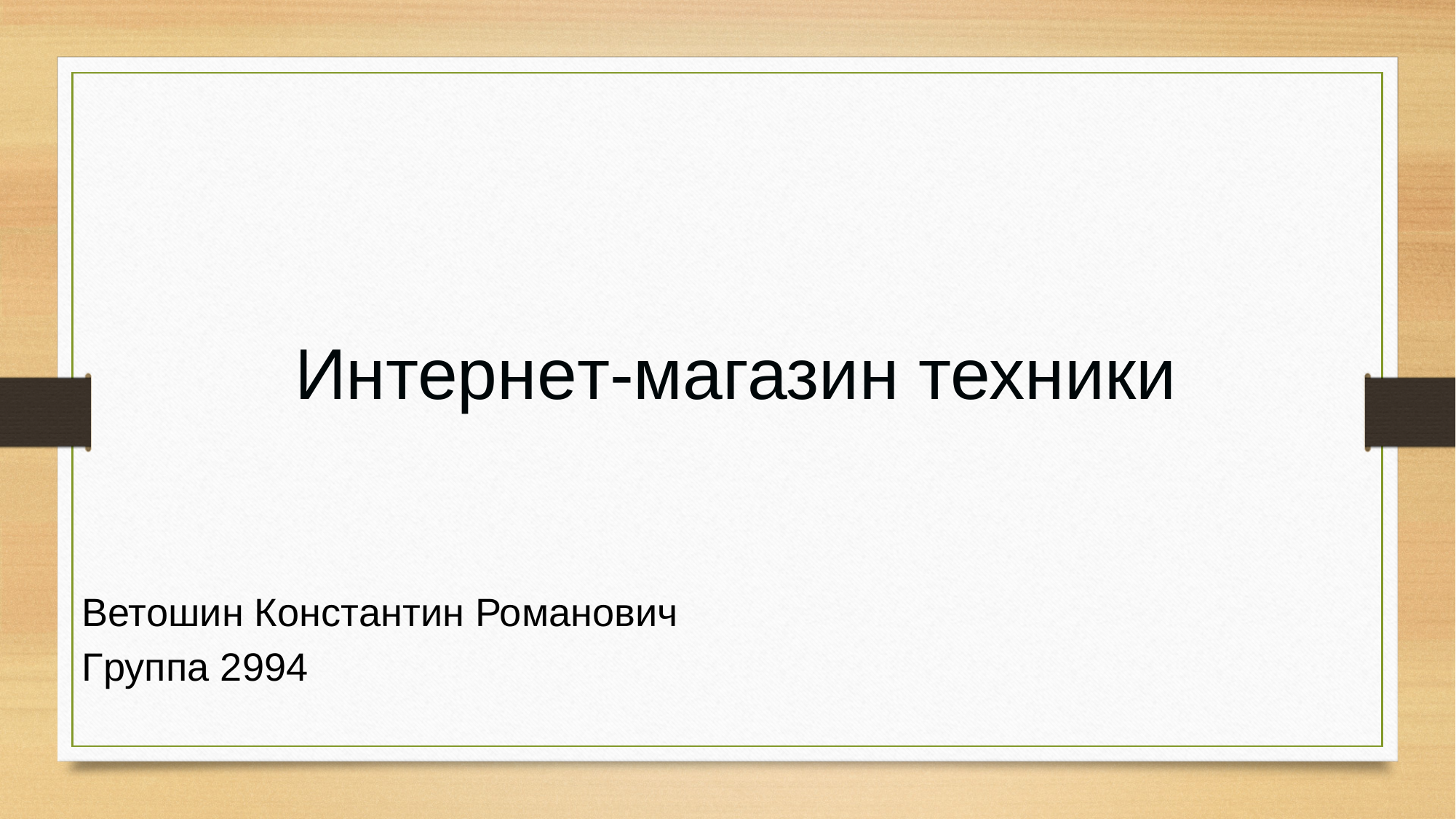

Интернет-магазин техники
Ветошин Константин Романович
Группа 2994